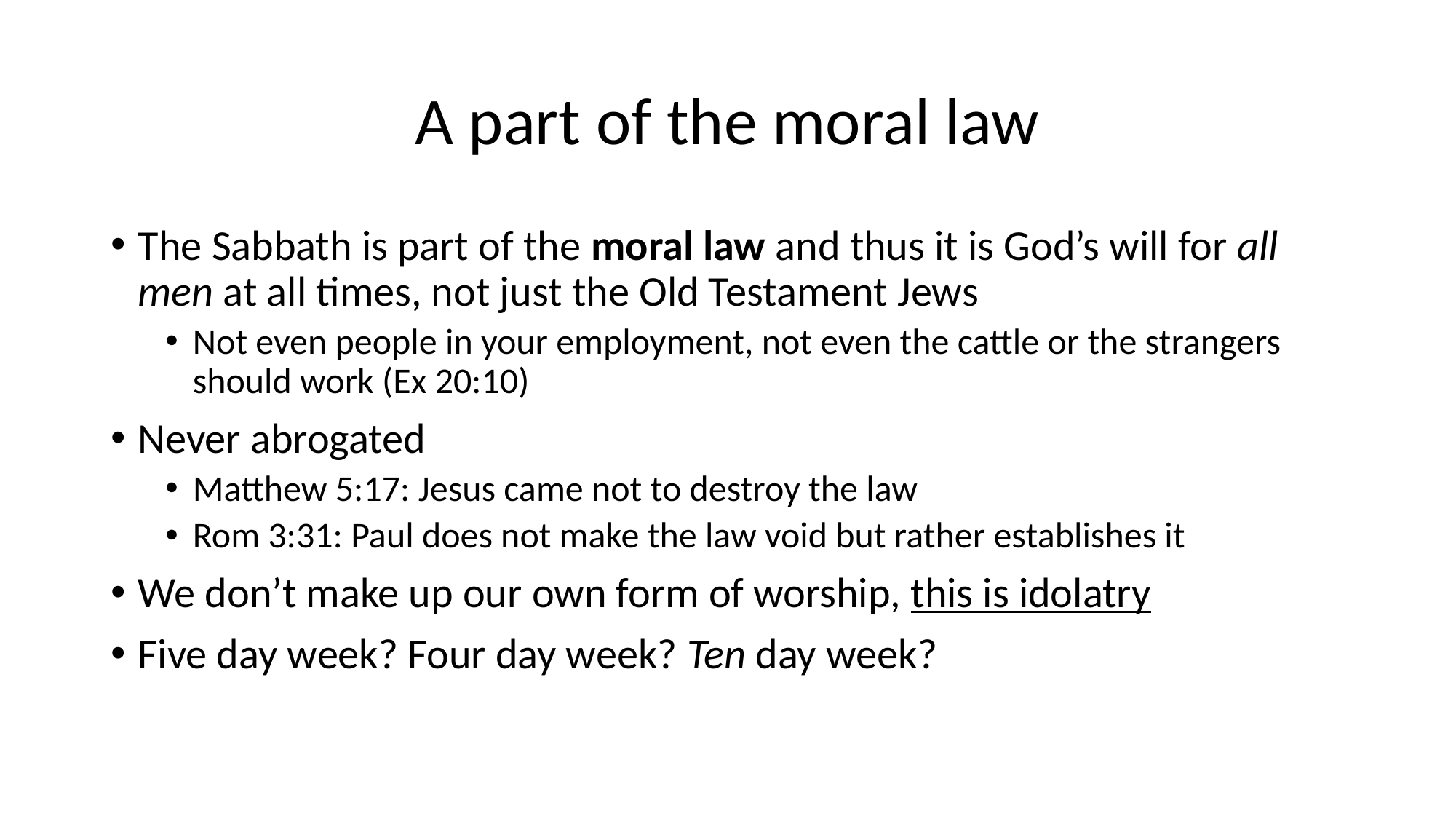

# A part of the moral law
The Sabbath is part of the moral law and thus it is God’s will for all men at all times, not just the Old Testament Jews
Not even people in your employment, not even the cattle or the strangers should work (Ex 20:10)
Never abrogated
Matthew 5:17: Jesus came not to destroy the law
Rom 3:31: Paul does not make the law void but rather establishes it
We don’t make up our own form of worship, this is idolatry
Five day week? Four day week? Ten day week?